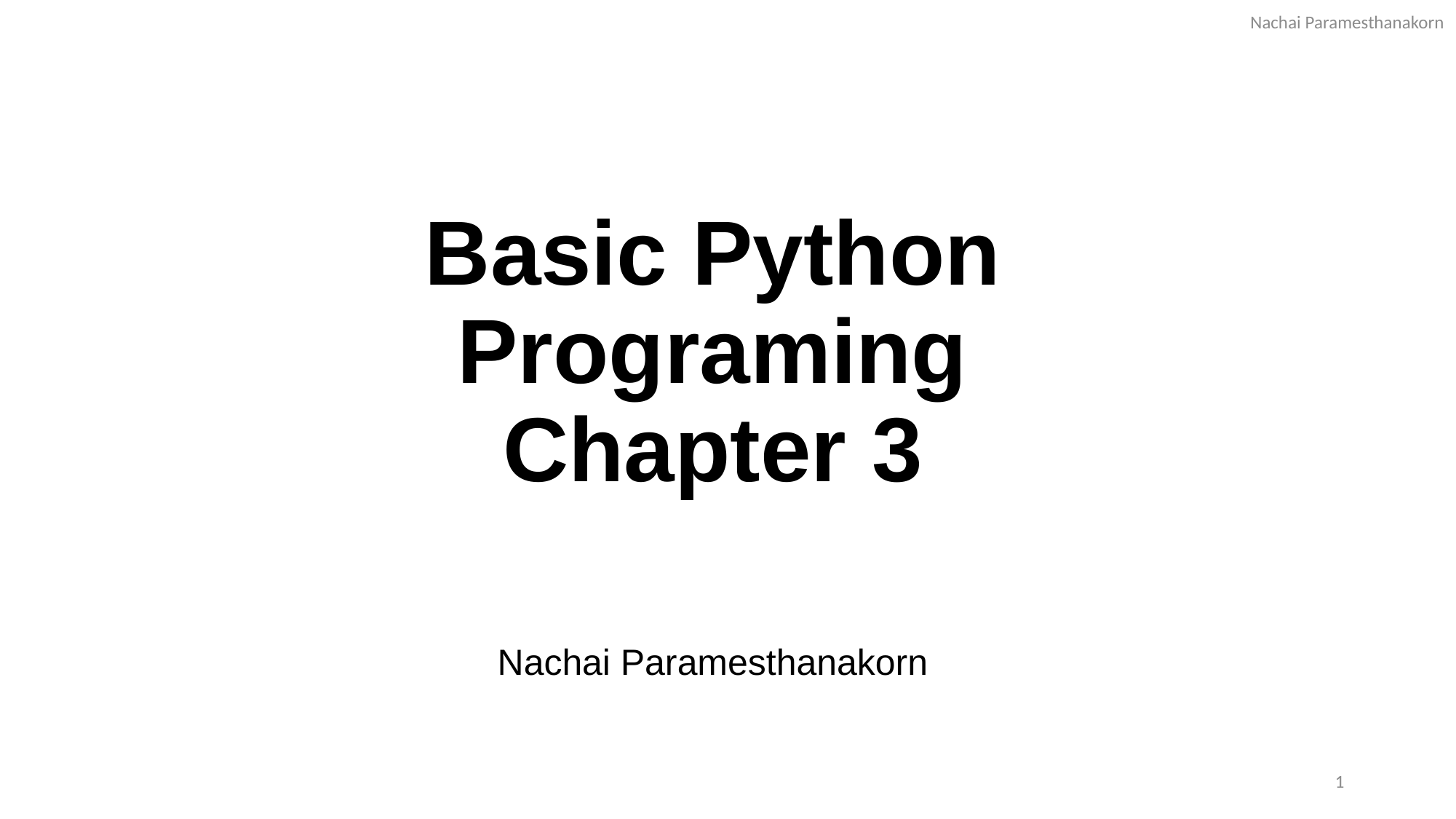

Nachai Paramesthanakorn
# Basic Python Programing Chapter 3
Nachai Paramesthanakorn
1